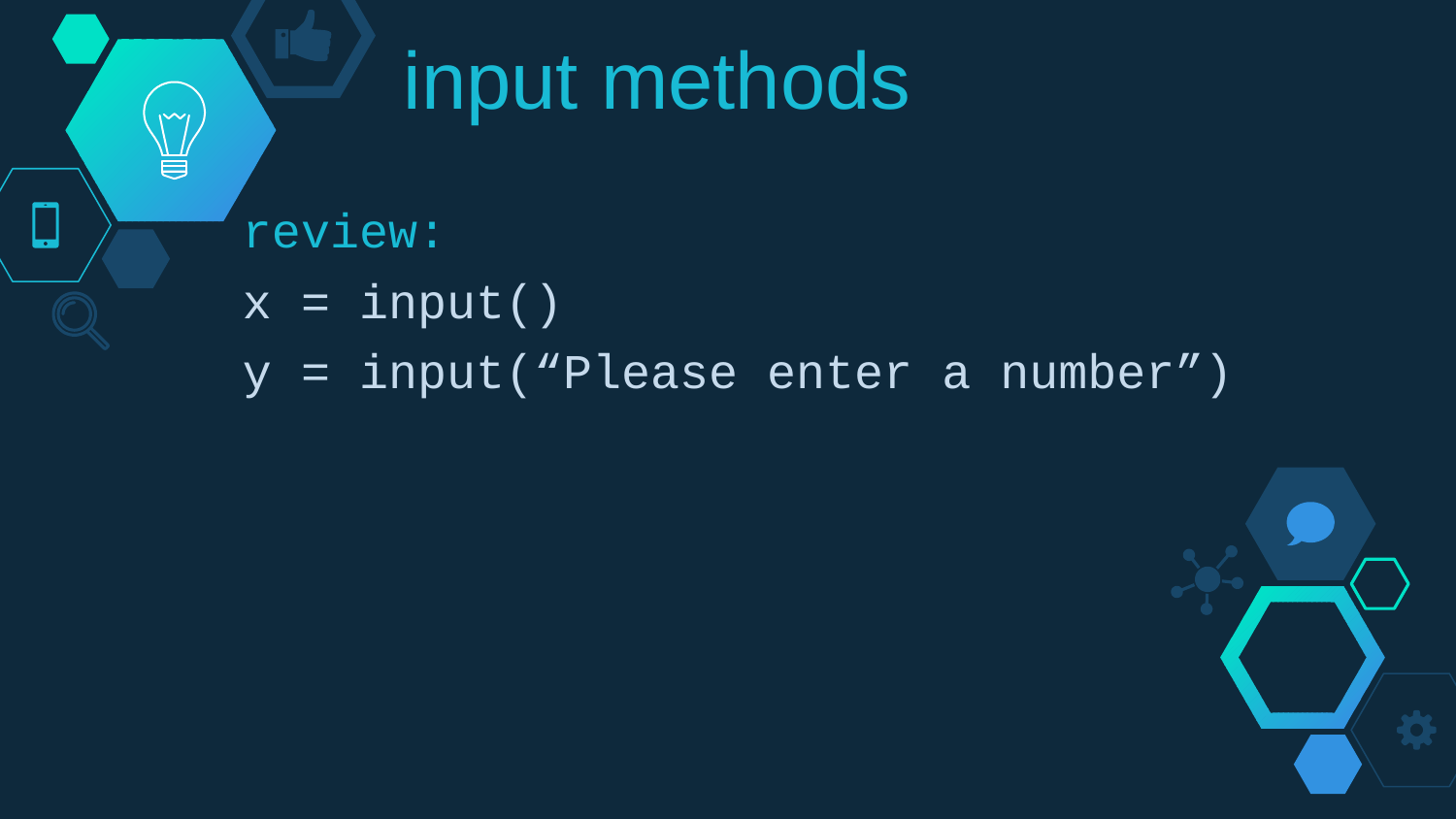

# input methods
review:
x = input()
y = input(“Please enter a number”)